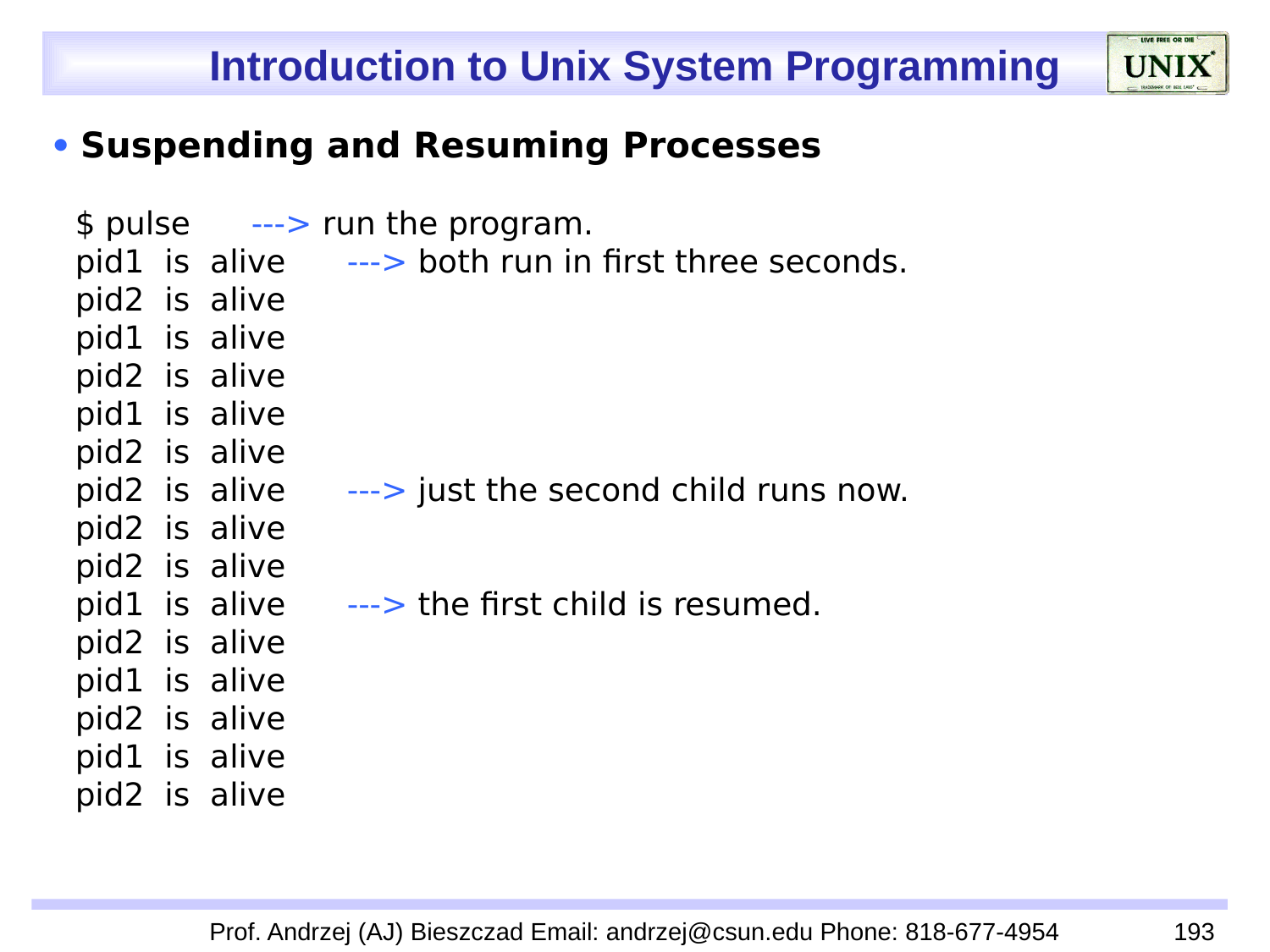

• Suspending and Resuming Processes

  $ pulse      ---> run the program.
  pid1  is  alive      ---> both run in first three seconds.
  pid2  is  alive
  pid1  is  alive
  pid2  is  alive
  pid1  is  alive
  pid2  is  alive
  pid2  is  alive      ---> just the second child runs now.
  pid2  is  alive
  pid2  is  alive
  pid1  is  alive      ---> the first child is resumed.
  pid2  is  alive
  pid1  is  alive
  pid2  is  alive
  pid1  is  alive
  pid2  is  alive
Prof. Andrzej (AJ) Bieszczad Email: andrzej@csun.edu Phone: 818-677-4954
193